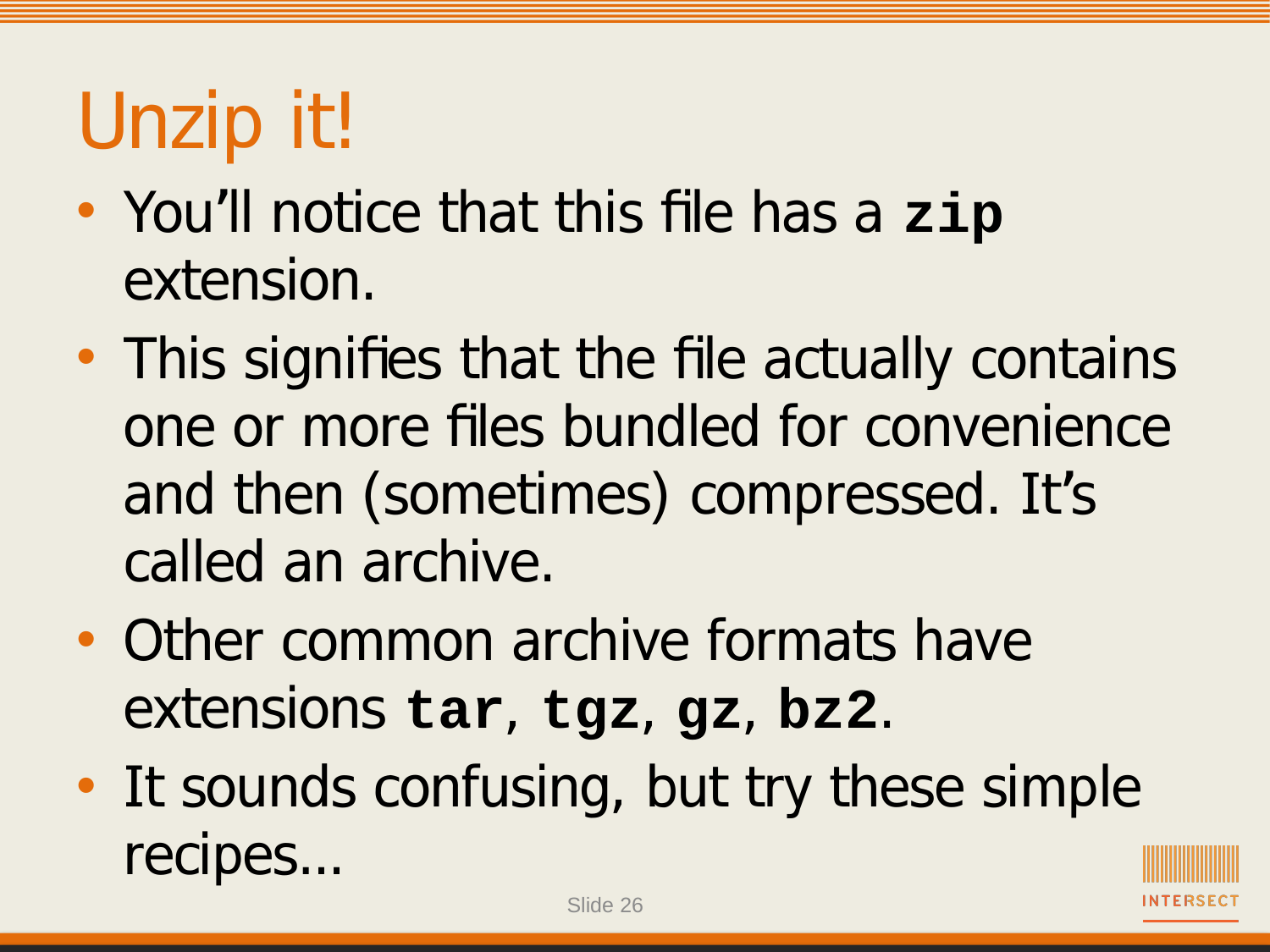

# Unzip it!
You’ll notice that this file has a zip extension.
This signifies that the file actually contains one or more files bundled for convenience and then (sometimes) compressed. It’s called an archive.
Other common archive formats have extensions tar, tgz, gz, bz2.
It sounds confusing, but try these simple recipes…
Slide 26